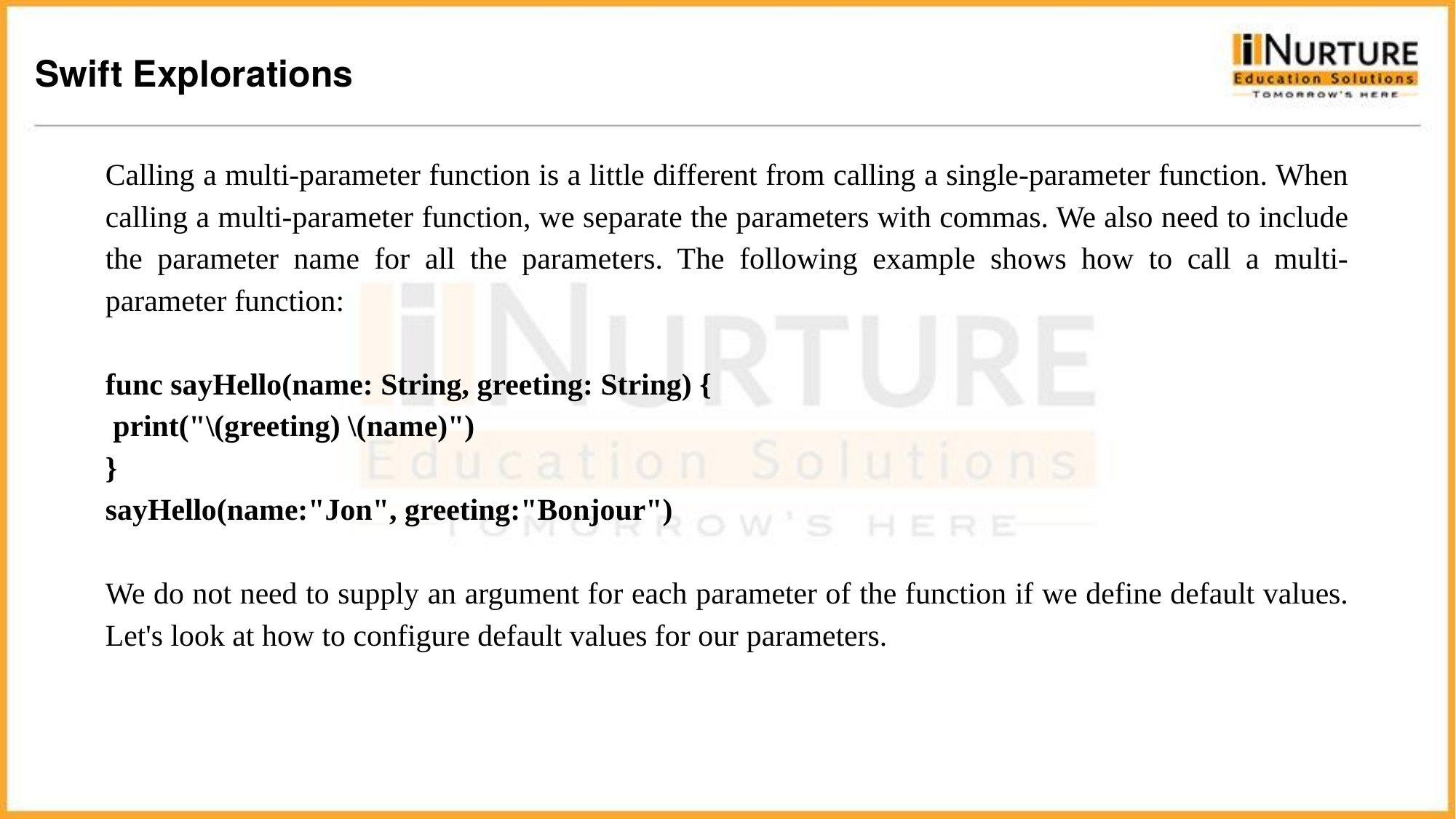

Swift Explorations
Calling a multi-parameter function is a little different from calling a single-parameter function. When calling a multi-parameter function, we separate the parameters with commas. We also need to include the parameter name for all the parameters. The following example shows how to call a multi-parameter function:

func sayHello(name: String, greeting: String) {
 print("\(greeting) \(name)")
}
sayHello(name:"Jon", greeting:"Bonjour")

We do not need to supply an argument for each parameter of the function if we define default values. Let's look at how to configure default values for our parameters.